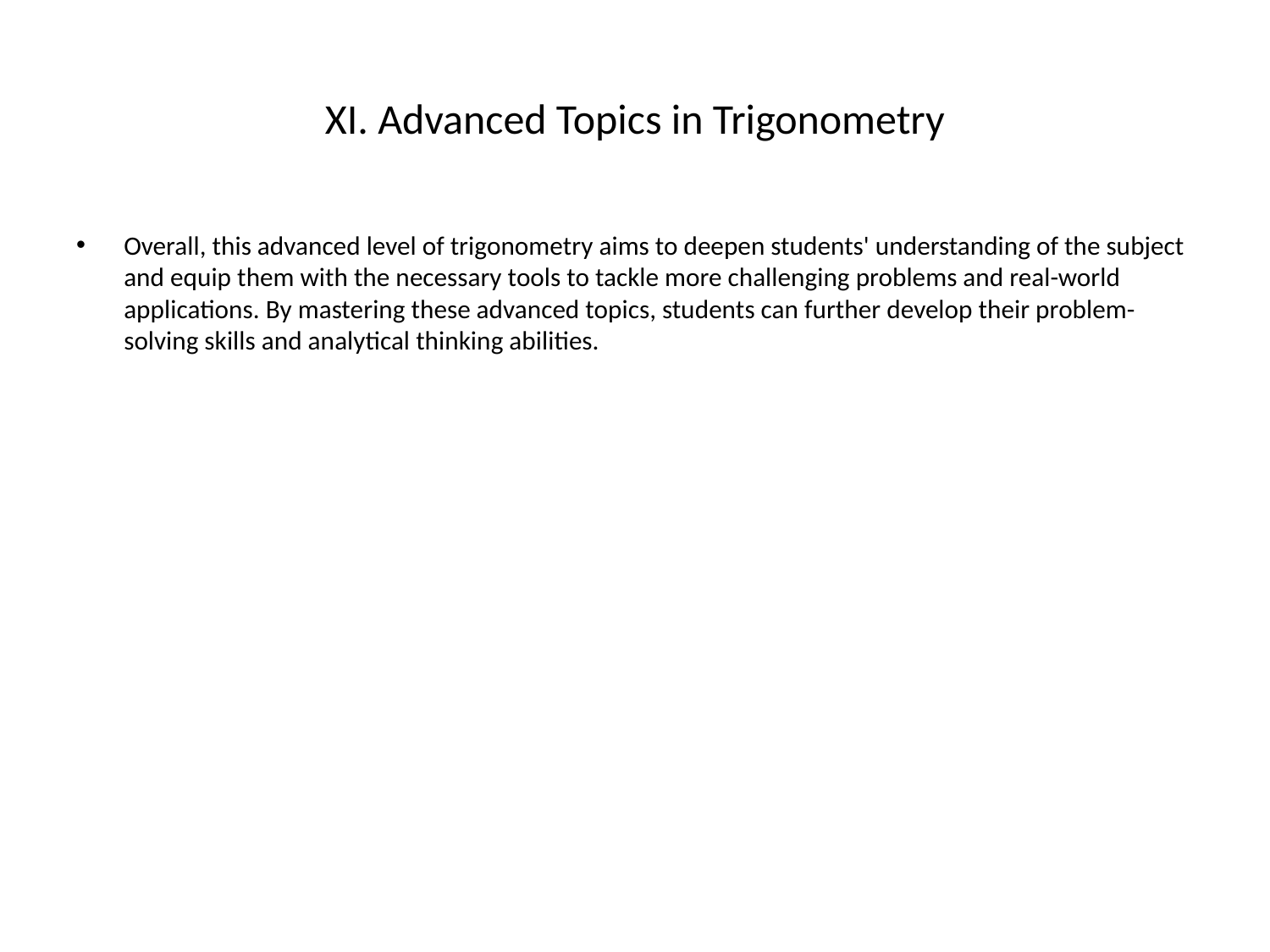

# XI. Advanced Topics in Trigonometry
Overall, this advanced level of trigonometry aims to deepen students' understanding of the subject and equip them with the necessary tools to tackle more challenging problems and real-world applications. By mastering these advanced topics, students can further develop their problem-solving skills and analytical thinking abilities.